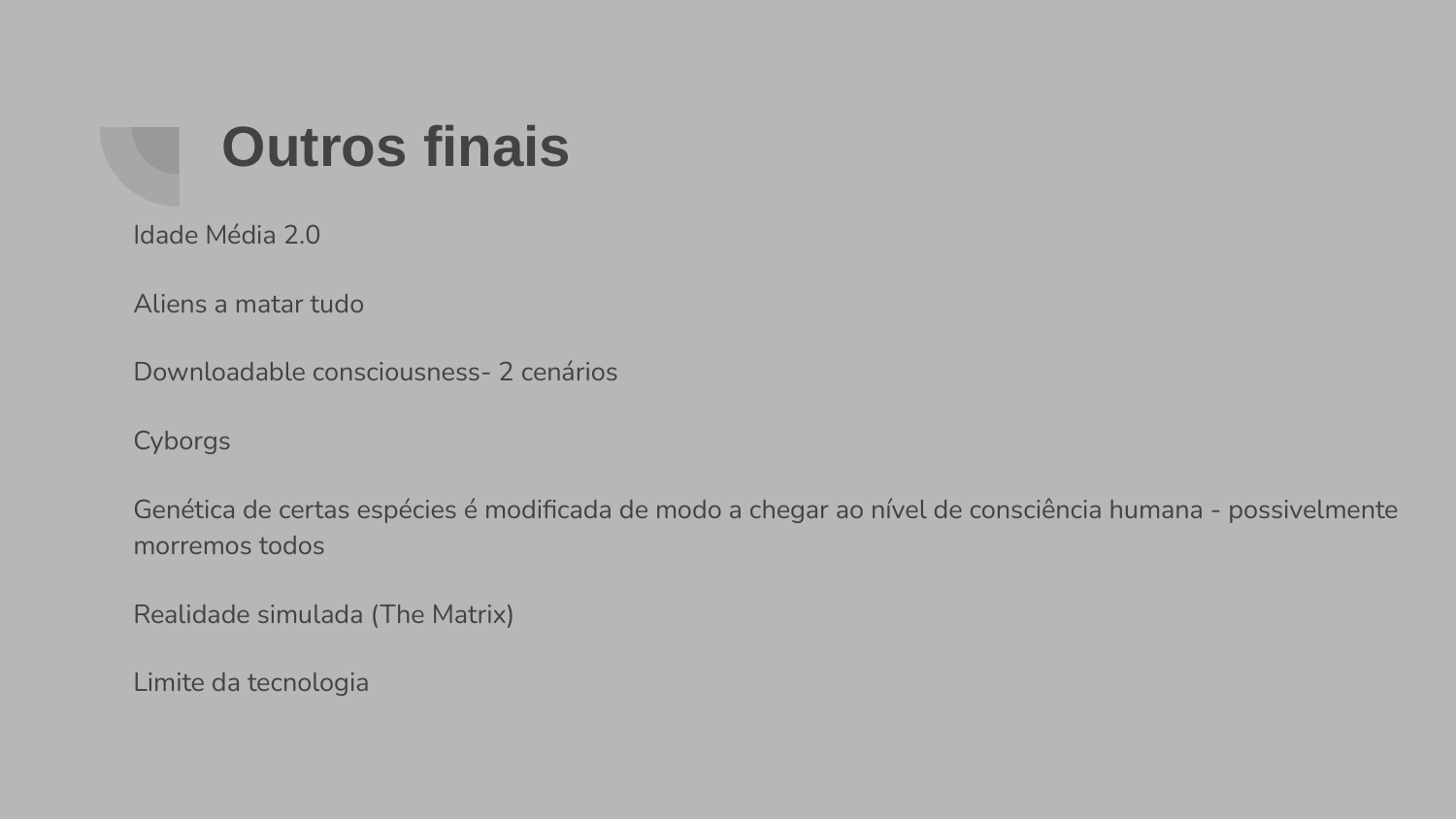

# Outros finais
Idade Média 2.0
Aliens a matar tudo
Downloadable consciousness- 2 cenários
Cyborgs
Genética de certas espécies é modificada de modo a chegar ao nível de consciência humana - possivelmente morremos todos
Realidade simulada (The Matrix)
Limite da tecnologia